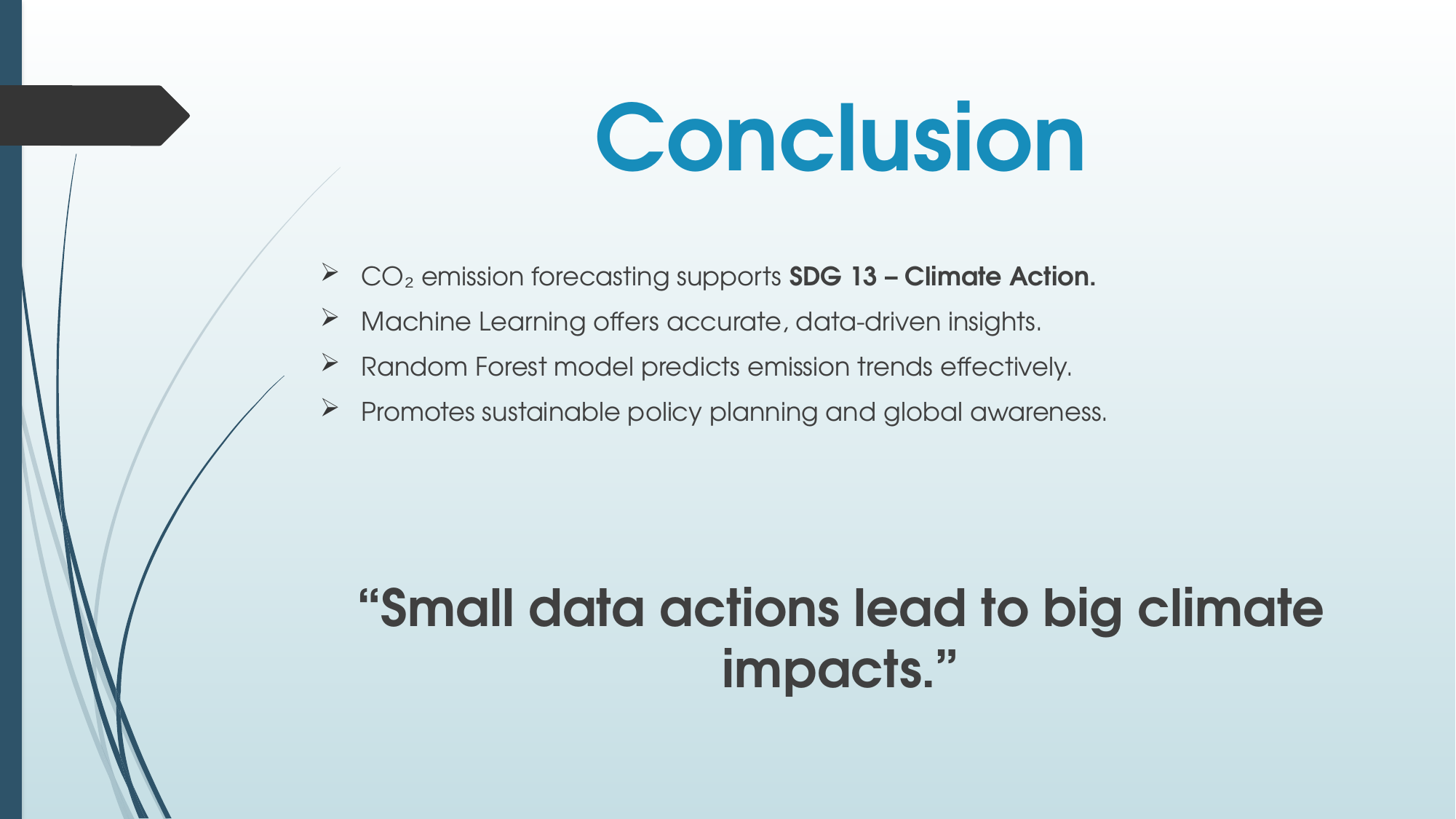

# Conclusion
CO₂ emission forecasting supports SDG 13 – Climate Action.
Machine Learning offers accurate, data-driven insights.
Random Forest model predicts emission trends effectively.
Promotes sustainable policy planning and global awareness.

“Small data actions lead to big climate impacts.”